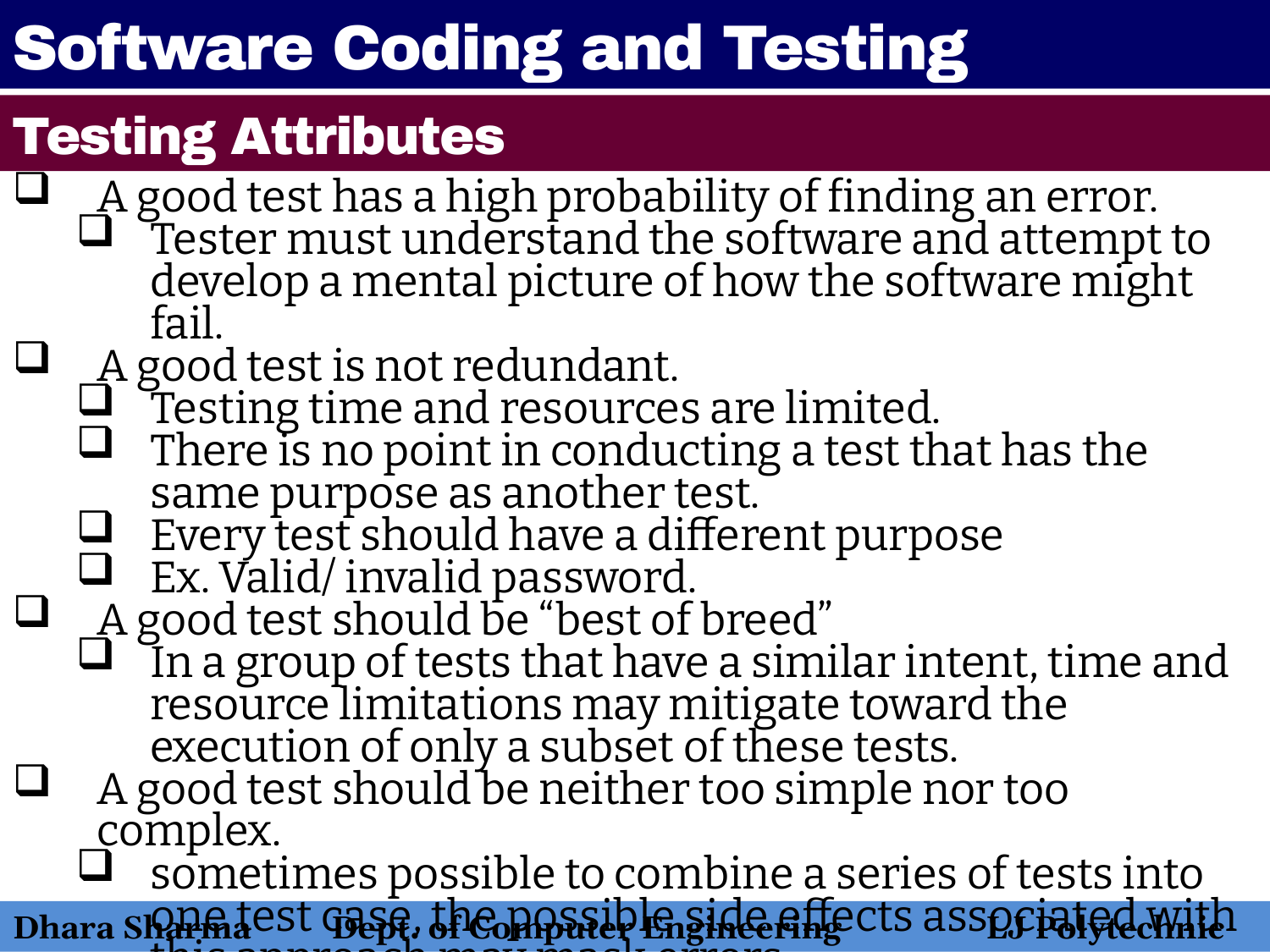

Software Coding and Testing
Testing Attributes
A good test has a high probability of finding an error.
Tester must understand the software and attempt to develop a mental picture of how the software might fail.
A good test is not redundant.
Testing time and resources are limited.
There is no point in conducting a test that has the same purpose as another test.
Every test should have a different purpose
Ex. Valid/ invalid password.
A good test should be “best of breed”
In a group of tests that have a similar intent, time and resource limitations may mitigate toward the execution of only a subset of these tests.
A good test should be neither too simple nor too complex.
sometimes possible to combine a series of tests into one test case, the possible side effects associated with this approach may mask errors.
Each test should be executed separately
Dhara Sharma          Dept. of Computer Engineering                  LJ Polytechnic